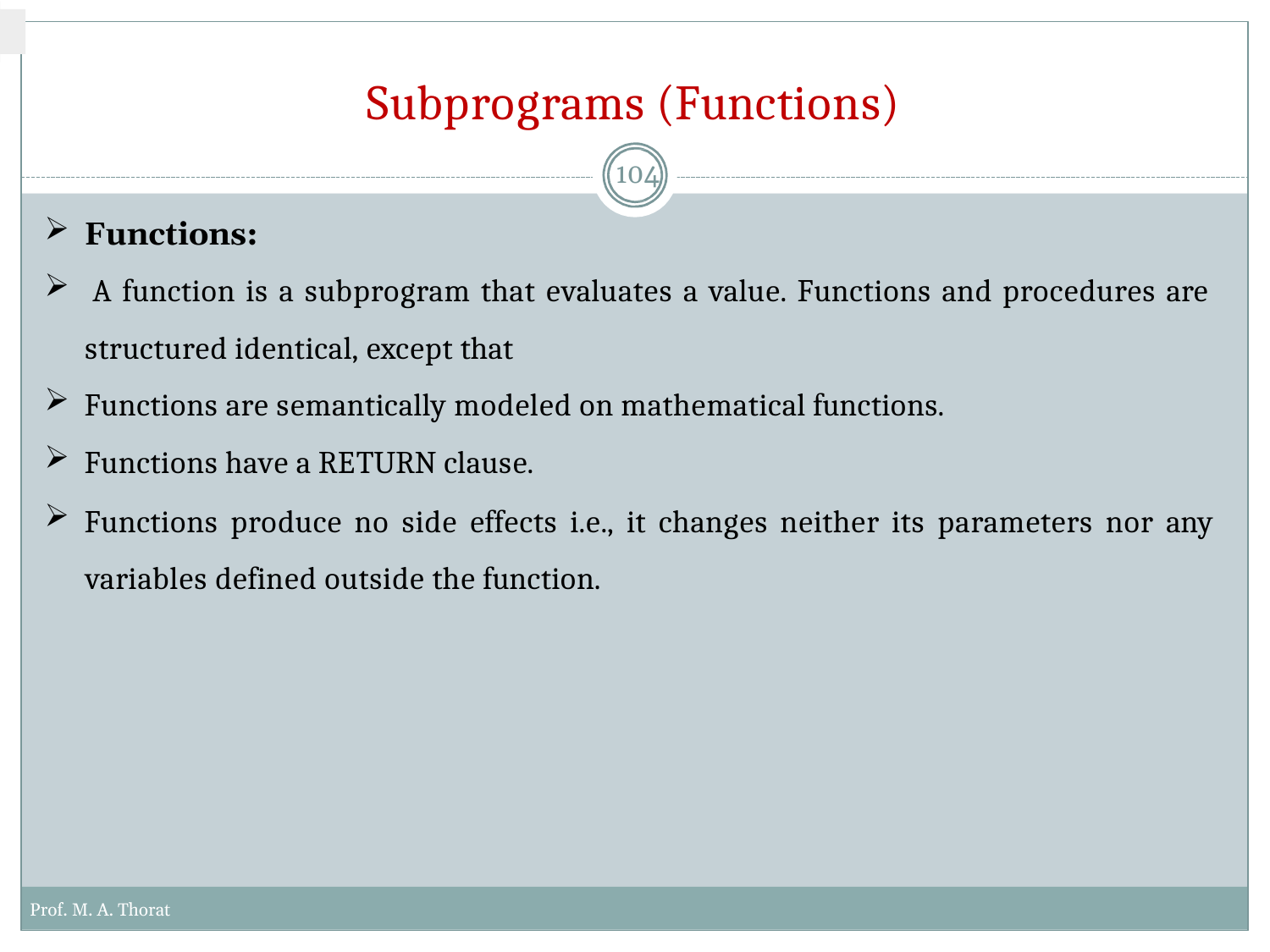

# Subprograms (Functions)
104
Functions:
A function is a subprogram that evaluates a value. Functions and procedures are
structured identical, except that
Functions are semantically modeled on mathematical functions.
Functions have a RETURN clause.
Functions produce no side effects i.e., it changes neither its parameters nor any variables defined outside the function.
Prof. M. A. Thorat